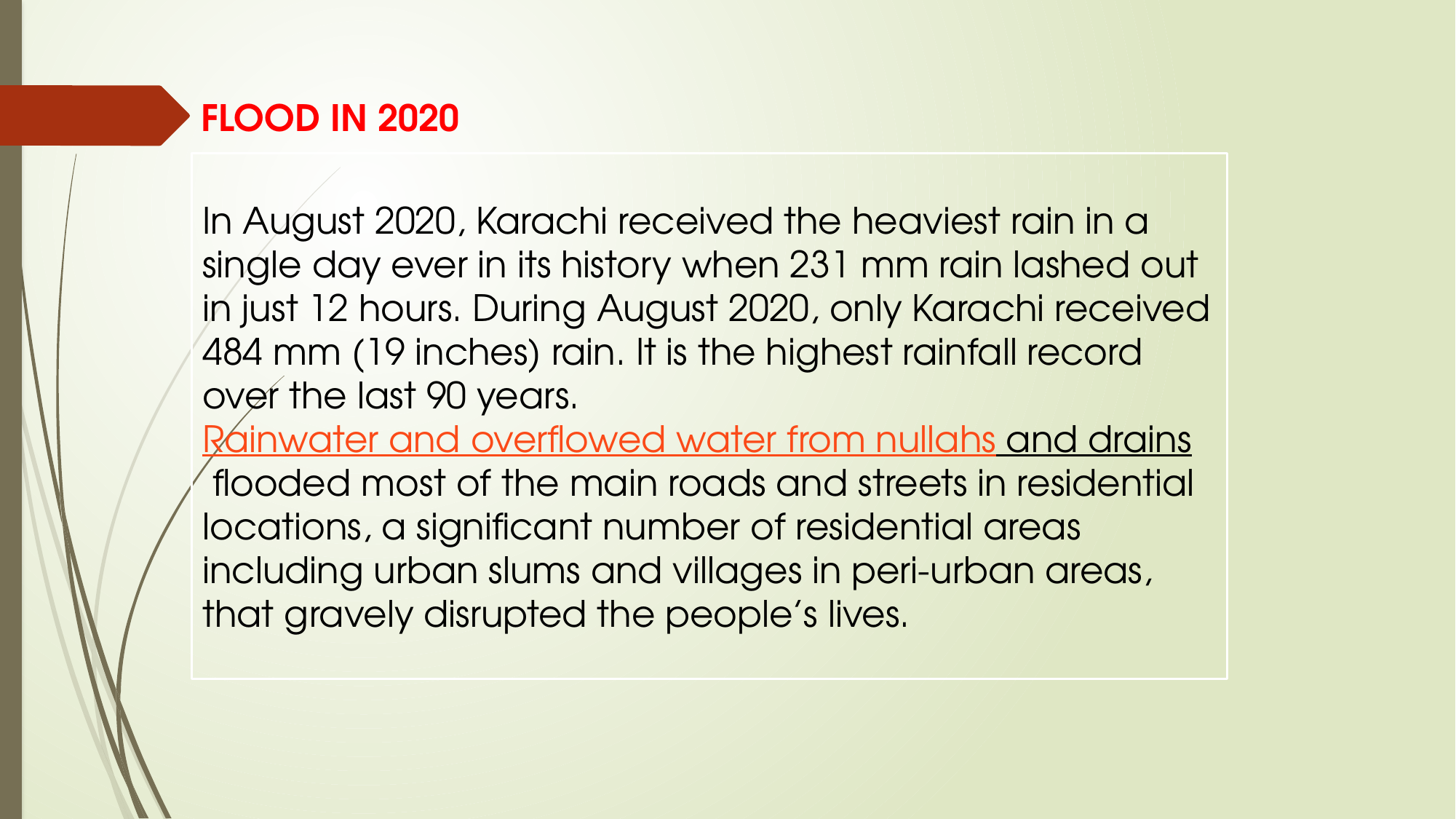

FLOOD IN 2020
In August 2020, Karachi received the heaviest rain in a single day ever in its history when 231 mm rain lashed out in just 12 hours. During August 2020, only Karachi received 484 mm (19 inches) rain. It is the highest rainfall record over the last 90 years. Rainwater and overflowed water from nullahs and drains flooded most of the main roads and streets in residential locations, a significant number of residential areas including urban slums and villages in peri-urban areas, that gravely disrupted the people’s lives.